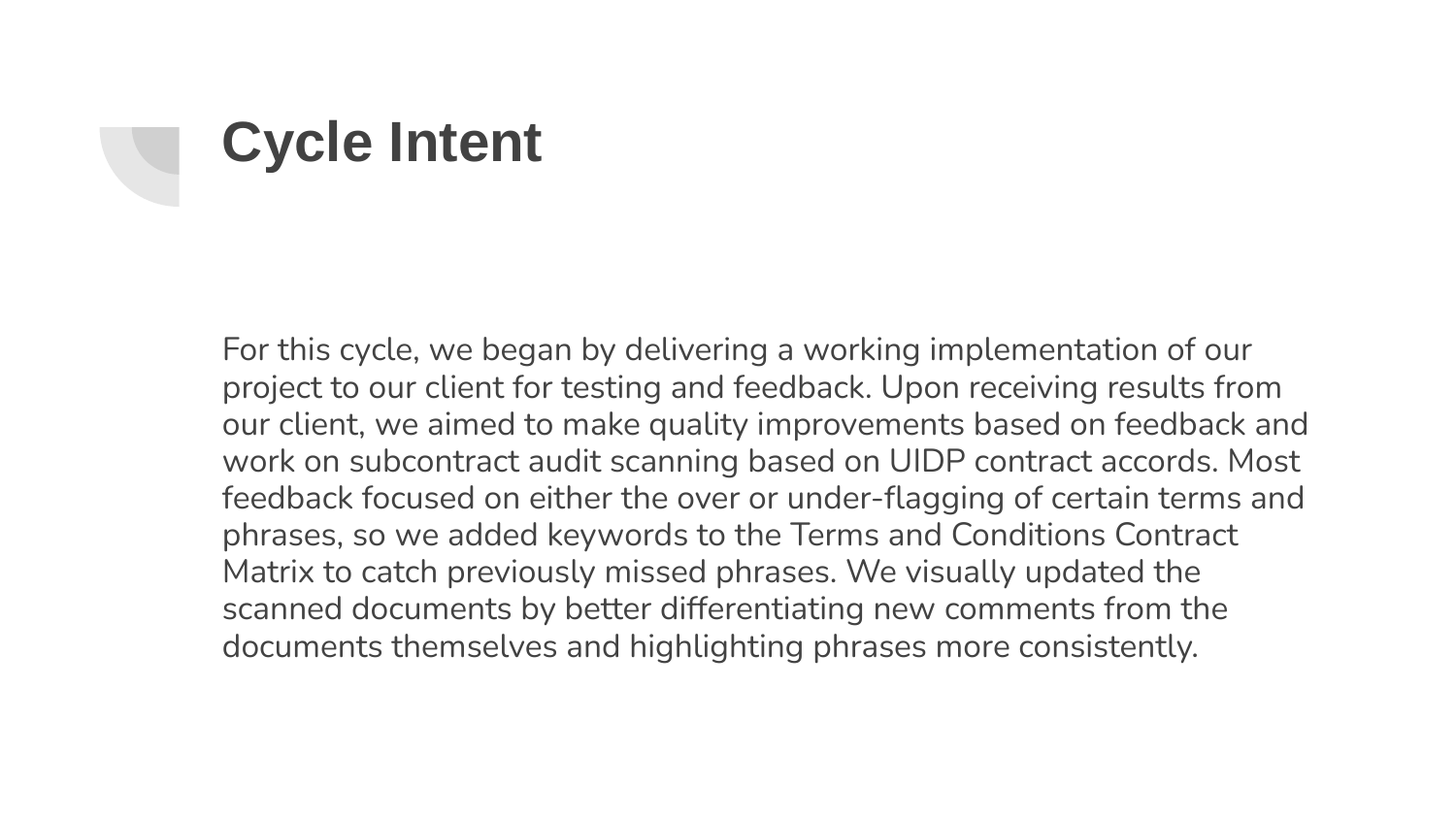

# Cycle Intent
For this cycle, we began by delivering a working implementation of our project to our client for testing and feedback. Upon receiving results from our client, we aimed to make quality improvements based on feedback and work on subcontract audit scanning based on UIDP contract accords. Most feedback focused on either the over or under-flagging of certain terms and phrases, so we added keywords to the Terms and Conditions Contract Matrix to catch previously missed phrases. We visually updated the scanned documents by better differentiating new comments from the documents themselves and highlighting phrases more consistently.